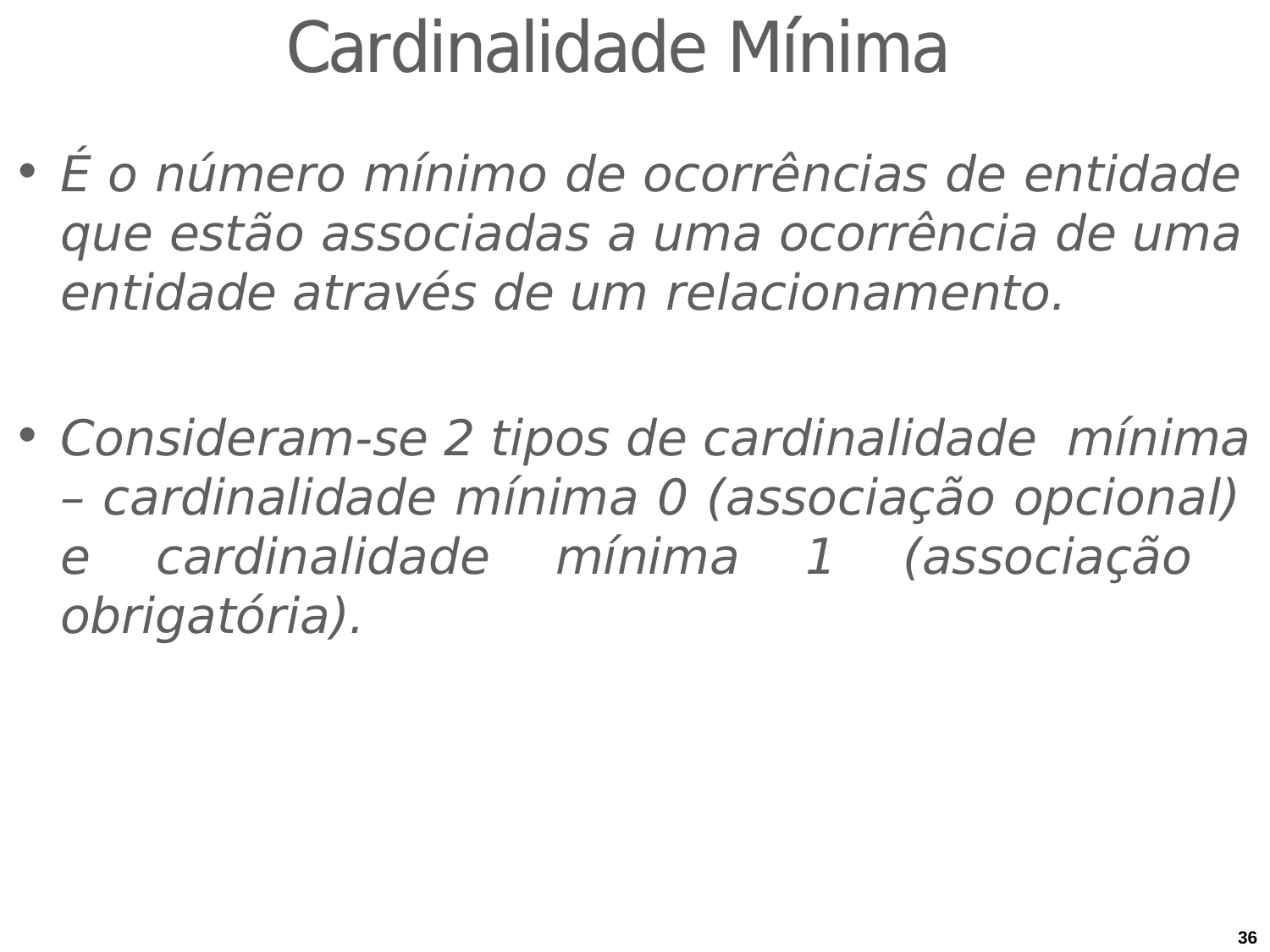

# Cardinalidade Mínima
É o número mínimo de ocorrências de entidade  que estão associadas a uma ocorrência de uma  entidade através de um relacionamento.

Consideram-se 2 tipos de cardinalidade mínima
– cardinalidade mínima 0 (associação opcional)  e cardinalidade mínima 1 (associação  obrigatória).
36